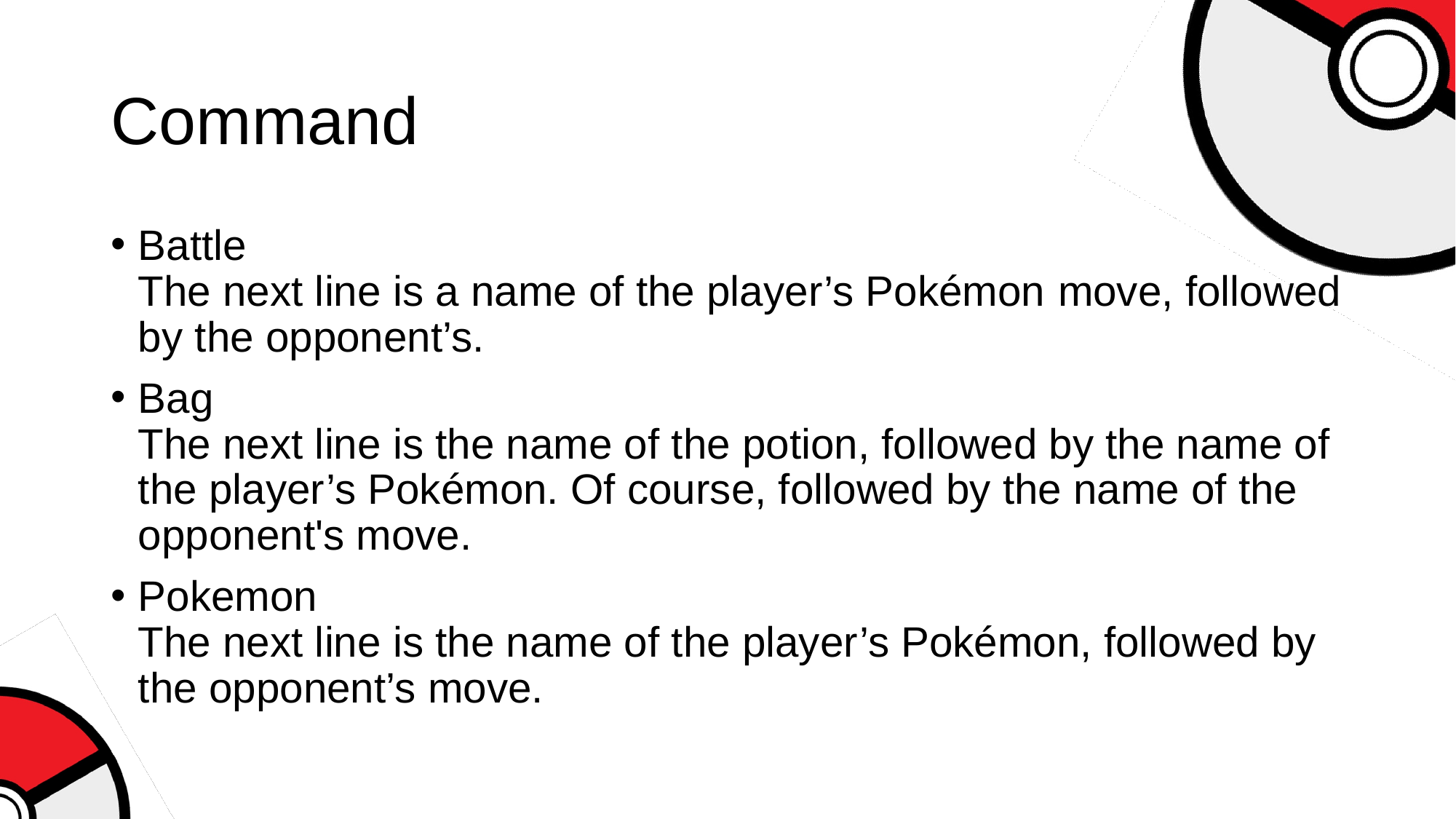

# Command
Battle
The next line is a name of the player’s Pokémon move, followed by the opponent’s.
Bag
The next line is the name of the potion, followed by the name of the player’s Pokémon. Of course, followed by the name of the opponent's move.
Pokemon
The next line is the name of the player’s Pokémon, followed by the opponent’s move.